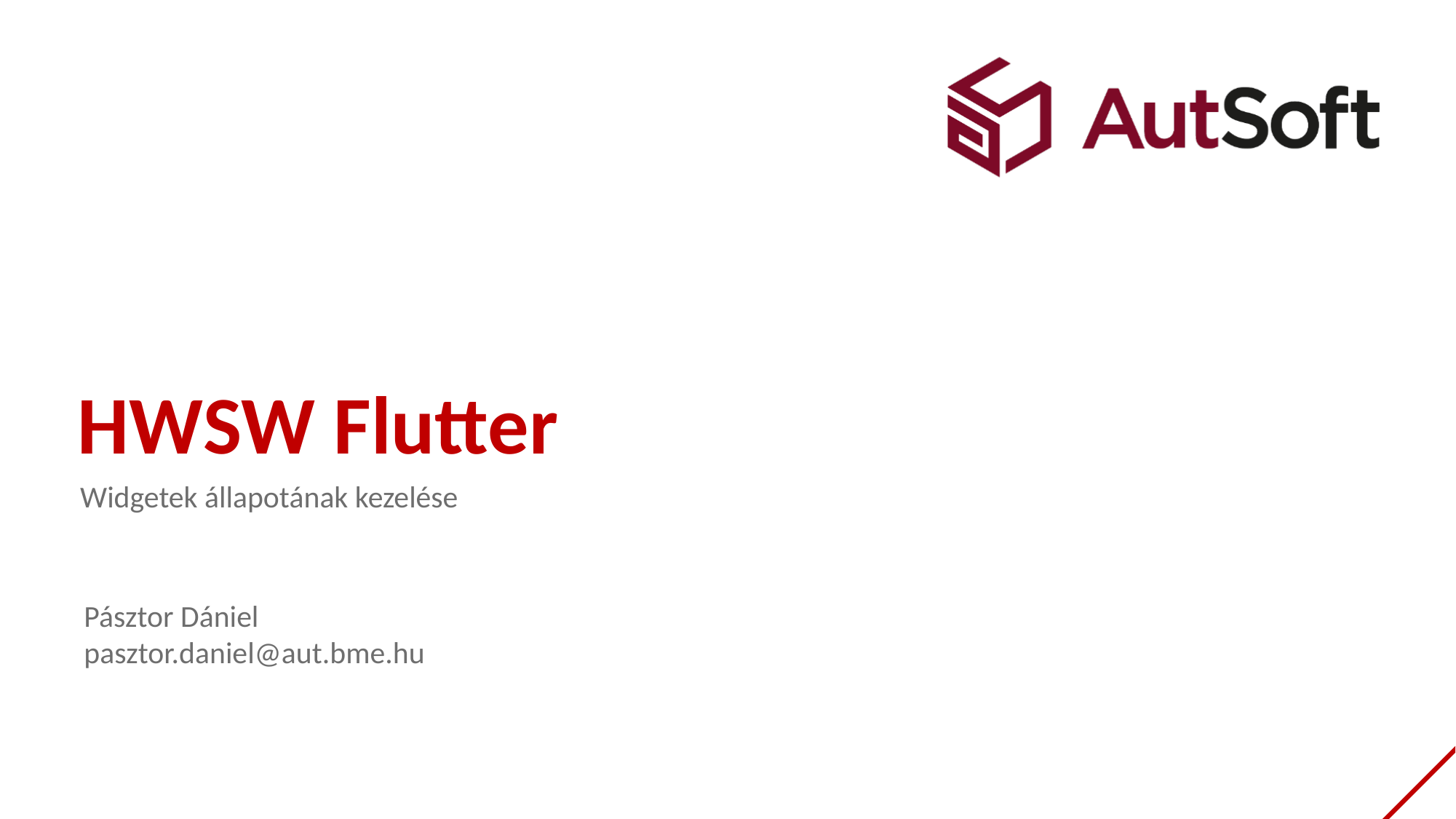

HWSW Flutter
Widgetek állapotának kezelése

Pásztor Dániel
pasztor.daniel@aut.bme.hu